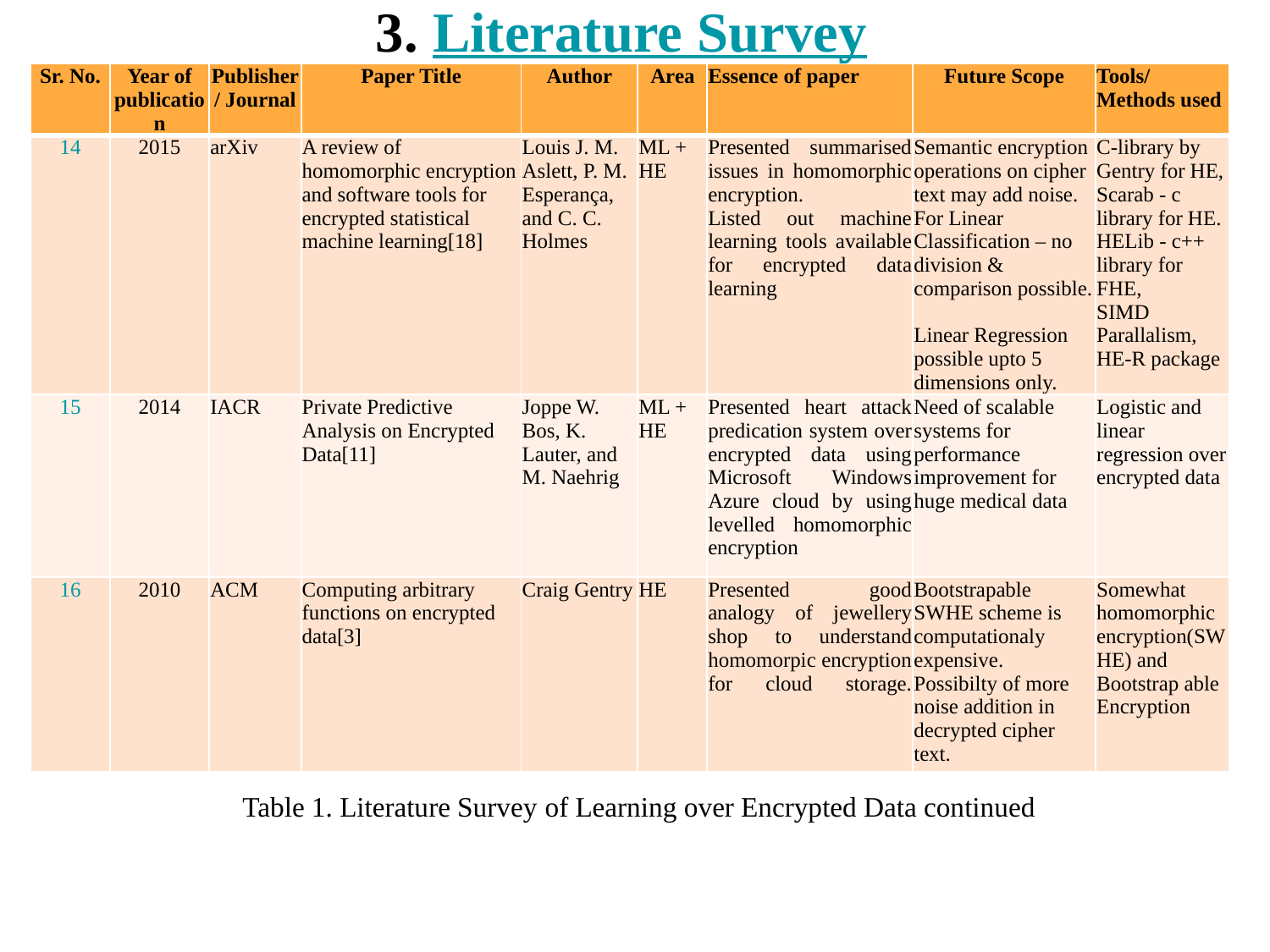

# 3. Literature Survey
| Sr. No. | Year of publication | Publisher/ Journal | Paper Title | Author | Area | Essence of paper | Future Scope | Tools/ Methods used |
| --- | --- | --- | --- | --- | --- | --- | --- | --- |
| 14 | 2015 | arXiv | A review of homomorphic encryption and software tools for encrypted statistical machine learning[18] | Louis J. M. Aslett, P. M. Esperança, and C. C. Holmes | ML + HE | Presented summarised issues in homomorphic encryption. Listed out machine learning tools available for encrypted data learning | Semantic encryption operations on cipher text may add noise. For Linear Classification – no division & comparison possible. Linear Regression possible upto 5 dimensions only. | C-library by Gentry for HE, Scarab - c library for HE. HELib - c++ library for FHE, SIMD Parallalism, HE-R package |
| 15 | 2014 | IACR | Private Predictive Analysis on Encrypted Data[11] | Joppe W. Bos, K. Lauter, and M. Naehrig | ML + HE | Presented heart attack predication system over encrypted data using Microsoft Windows Azure cloud by using levelled homomorphic encryption | Need of scalable systems for performance improvement for huge medical data | Logistic and linear regression over encrypted data |
| 16 | 2010 | ACM | Computing arbitrary functions on encrypted data[3] | Craig Gentry | HE | Presented good analogy of jewellery shop to understand homomorpic encryption for cloud storage. | Bootstrapable SWHE scheme is computationaly expensive. Possibilty of more noise addition in decrypted cipher text. | Somewhat homomorphic encryption(SWHE) and Bootstrap able Encryption |
Table 1. Literature Survey of Learning over Encrypted Data continued